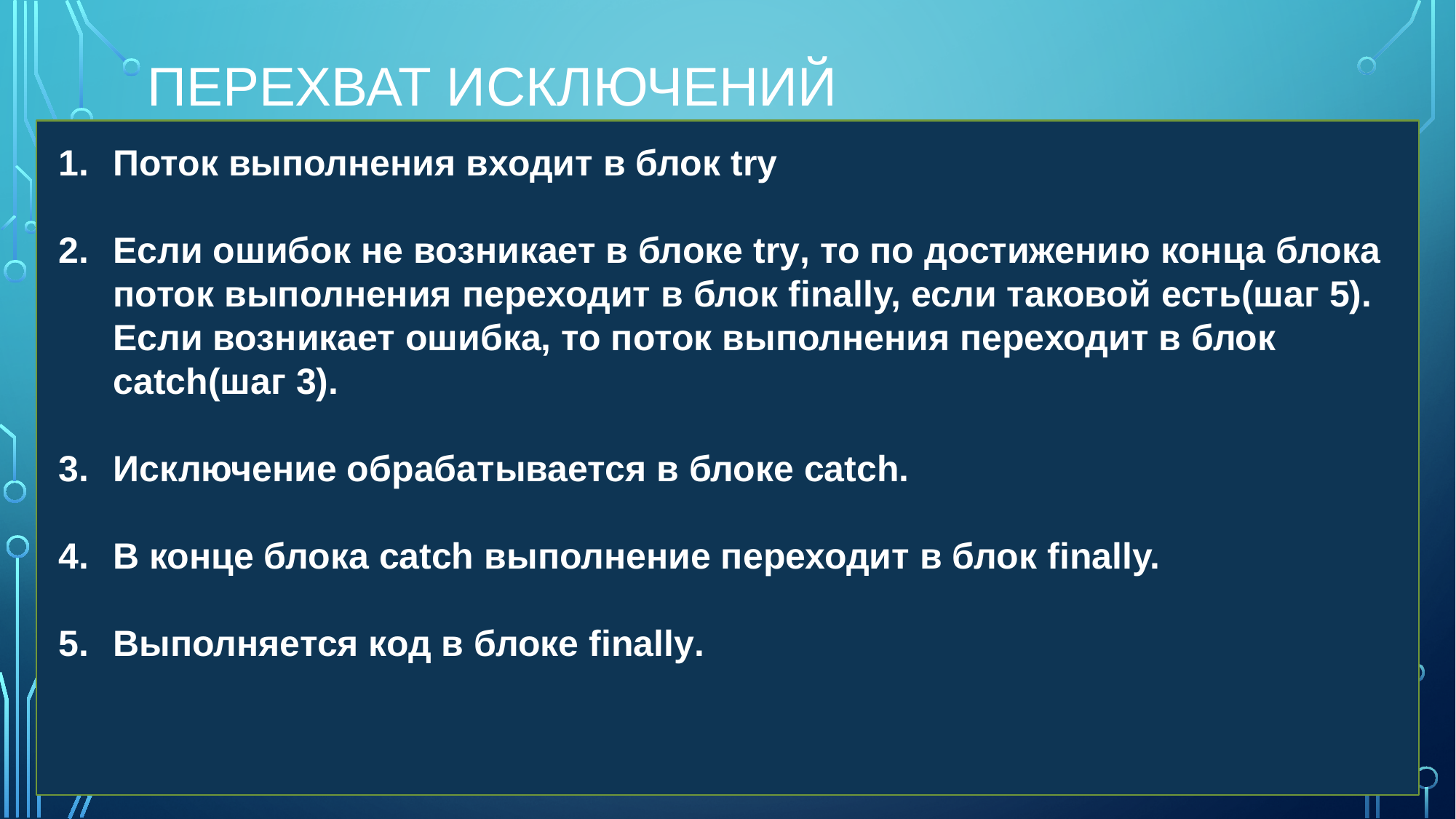

# Перехват исключений

Поток выполнения входит в блок try

Если ошибок не возникает в блоке try, то по достижению конца блока поток выполнения переходит в блок finally, если таковой есть(шаг 5). Если возникает ошибка, то поток выполнения переходит в блок catch(шаг 3).

Исключение обрабатывается в блоке catch.

В конце блока catch выполнение переходит в блок finally.

Выполняется код в блоке finally.